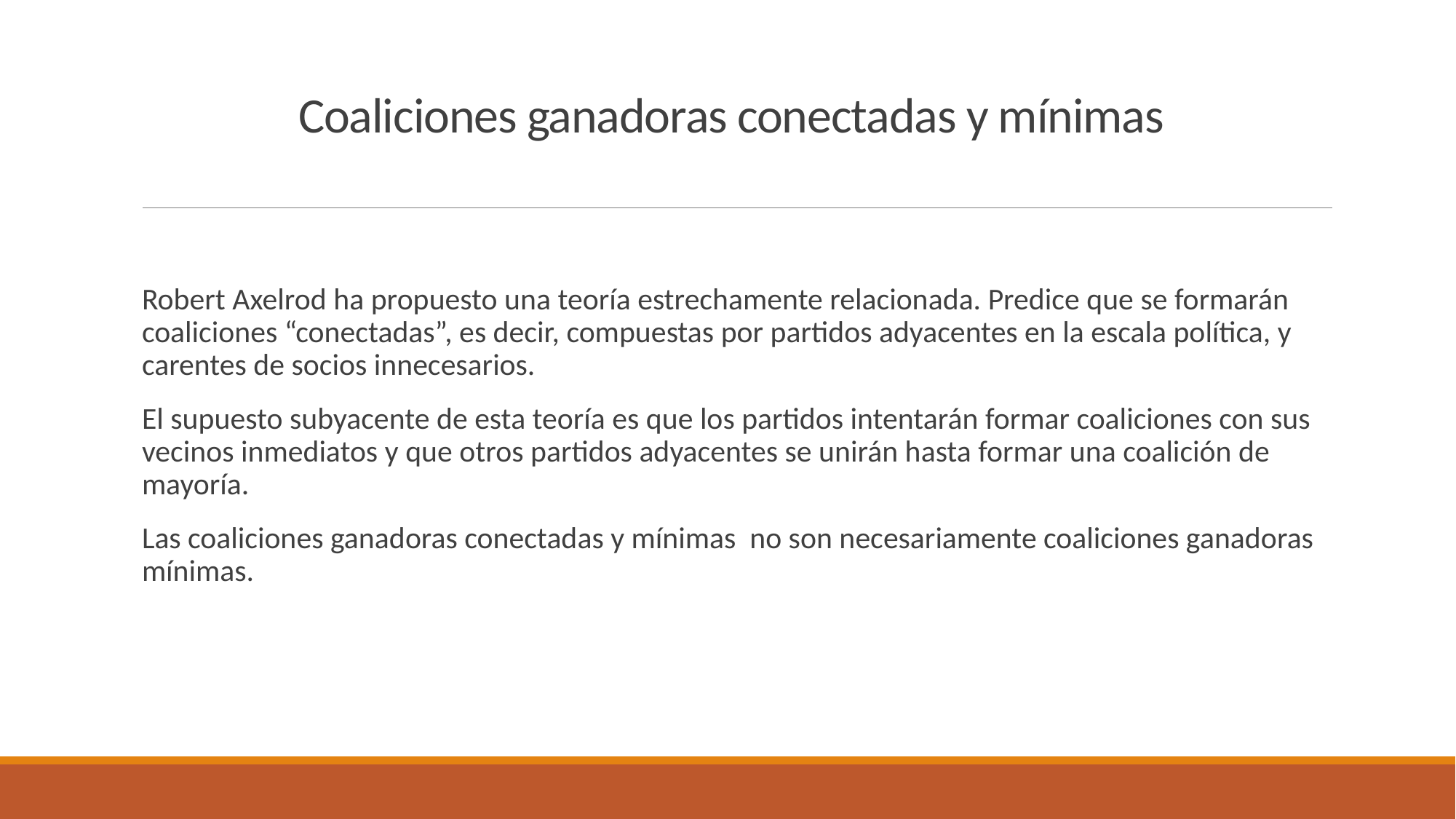

# Coaliciones ganadoras conectadas y mínimas

Robert Axelrod ha propuesto una teoría estrechamente relacionada. Predice que se formarán coaliciones “conectadas”, es decir, compuestas por partidos adyacentes en la escala política, y carentes de socios innecesarios.
El supuesto subyacente de esta teoría es que los partidos intentarán formar coaliciones con sus vecinos inmediatos y que otros partidos adyacentes se unirán hasta formar una coalición de mayoría.
Las coaliciones ganadoras conectadas y mínimas  no son necesariamente coaliciones ganadoras mínimas.